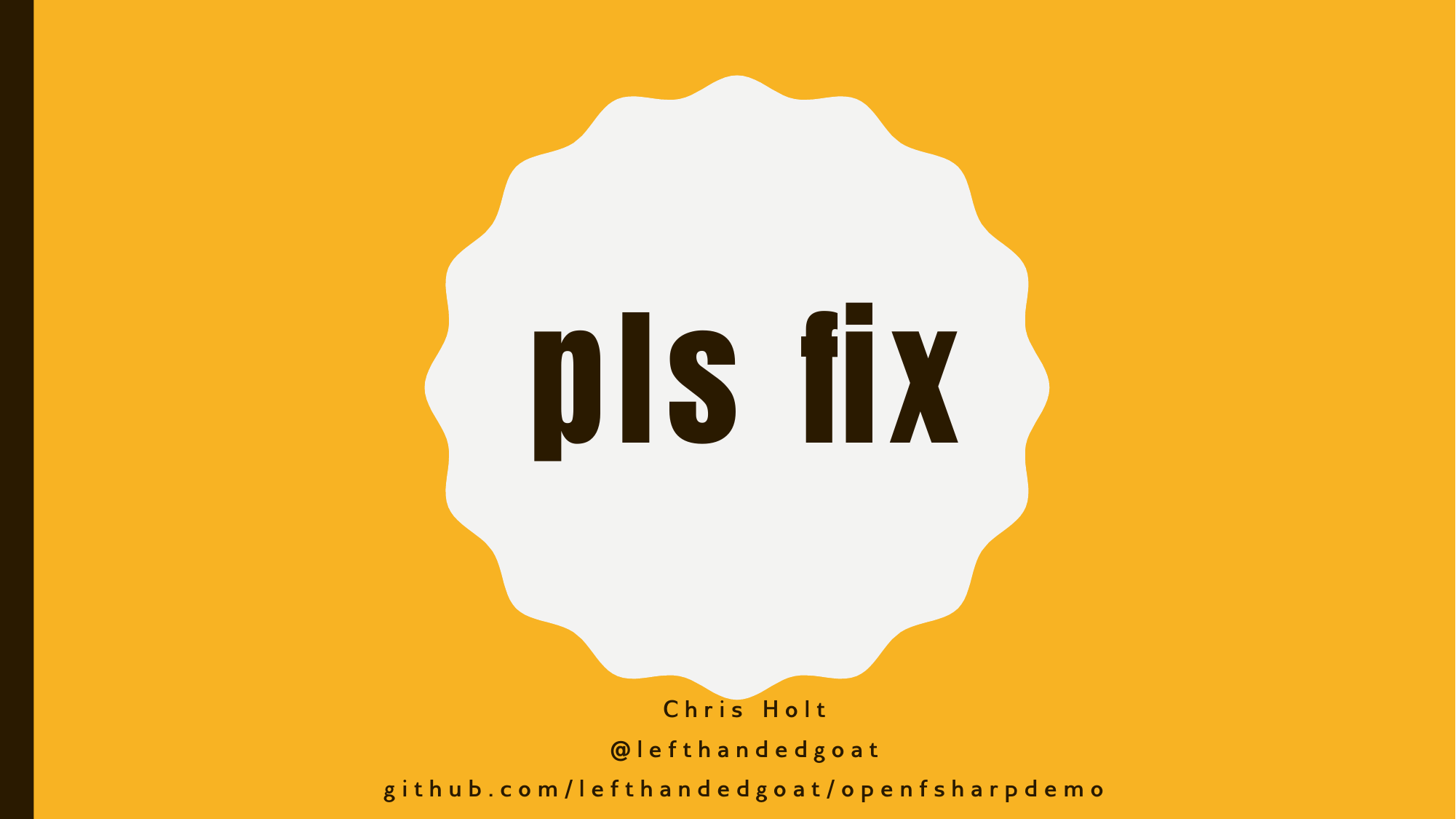

# pls fix
Chris Holt
@lefthandedgoat
github.com/lefthandedgoat/openfsharpdemo